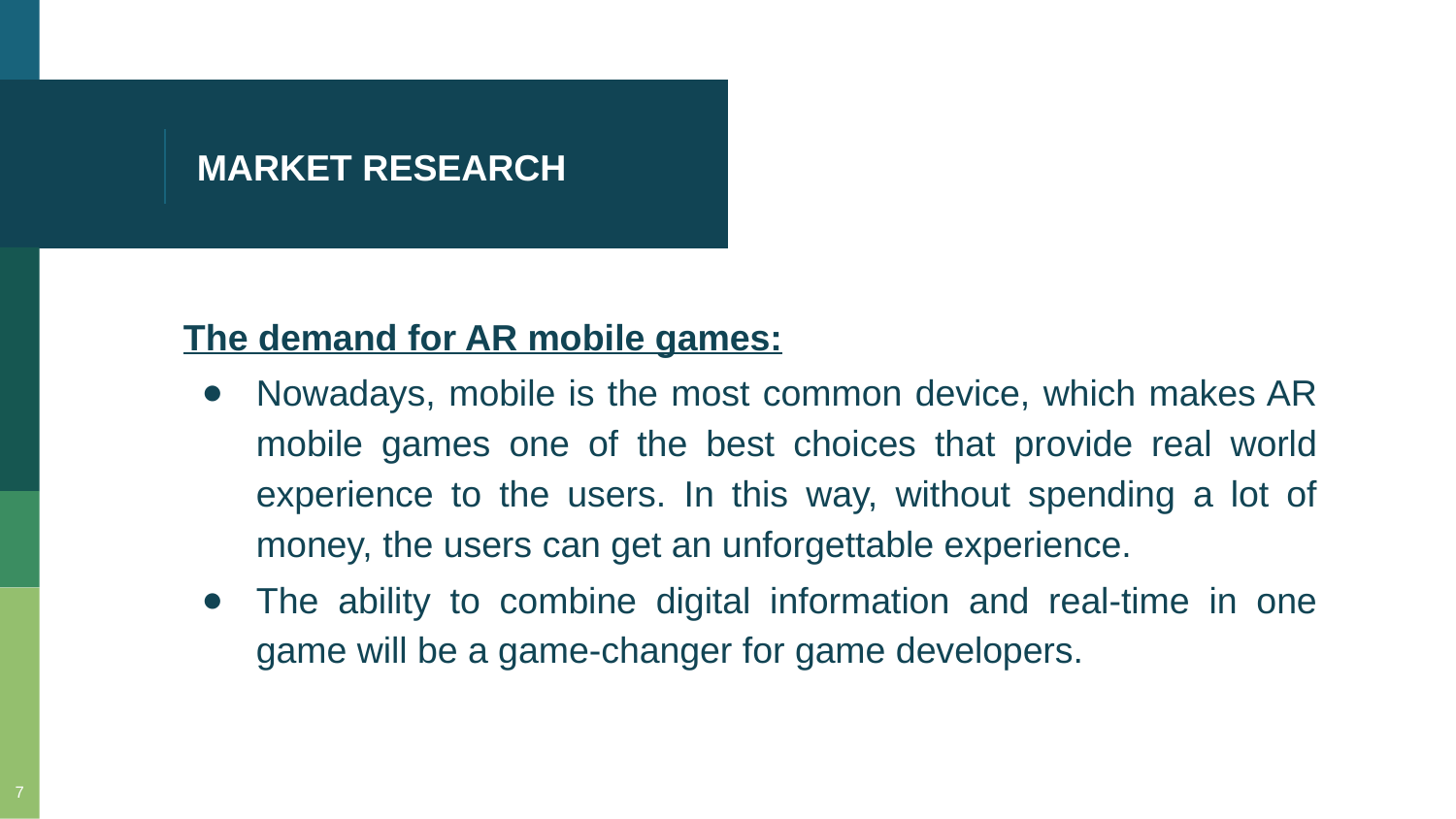

# MARKET RESEARCH
The demand for AR mobile games:
Nowadays, mobile is the most common device, which makes AR mobile games one of the best choices that provide real world experience to the users. In this way, without spending a lot of money, the users can get an unforgettable experience.
The ability to combine digital information and real-time in one game will be a game-changer for game developers.
7